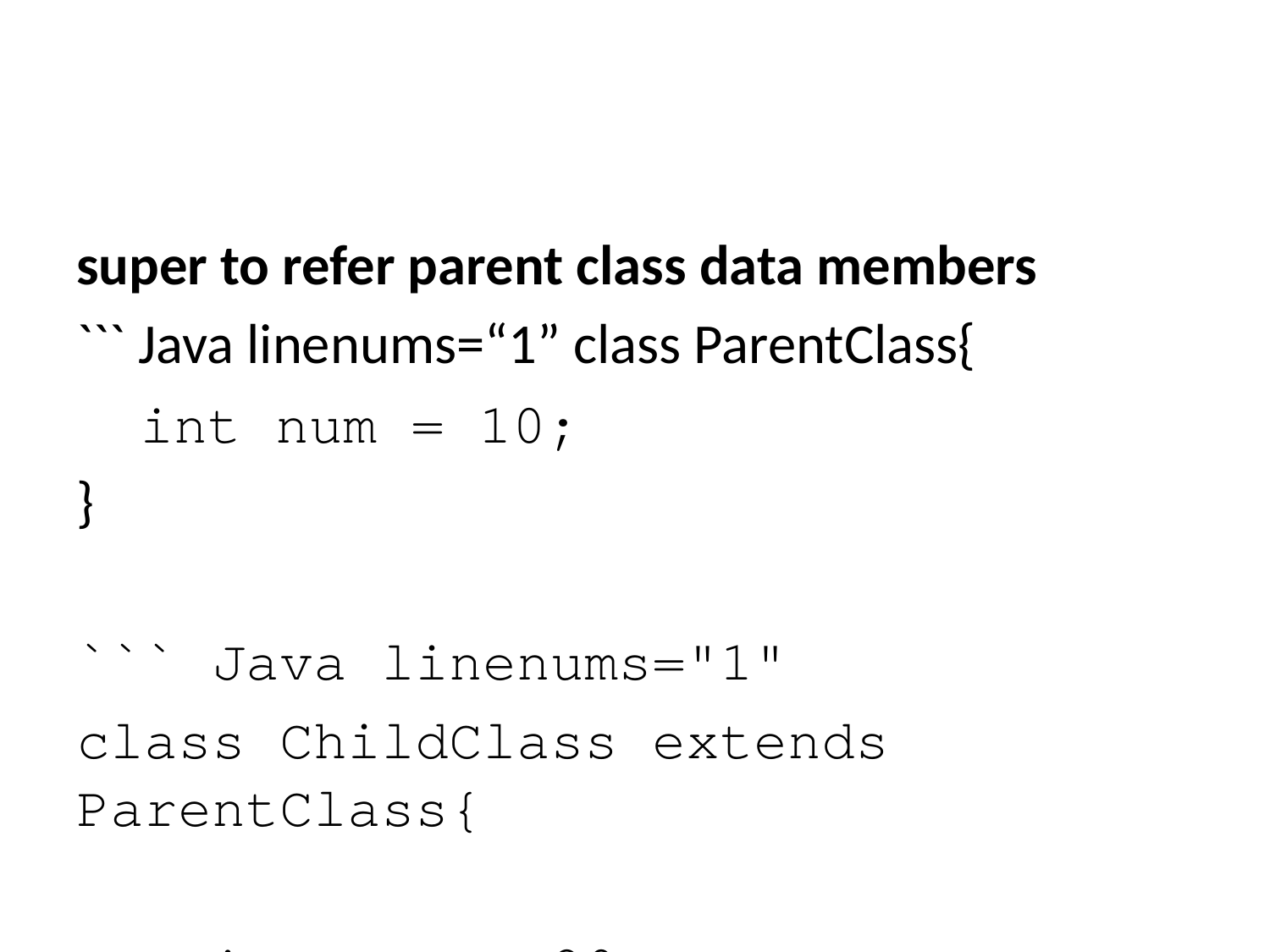

super to refer parent class data members
``` Java linenums=“1” class ParentClass{
int num = 10;
}

``` Java linenums="1"
class ChildClass extends ParentClass{

    int num = 20;

    void showData() {
        System.out.println("Inside the ChildClass");
        System.out.println("ChildClass num = " + num);
        System.out.println("ParentClass num = " + super.num);
    }
}